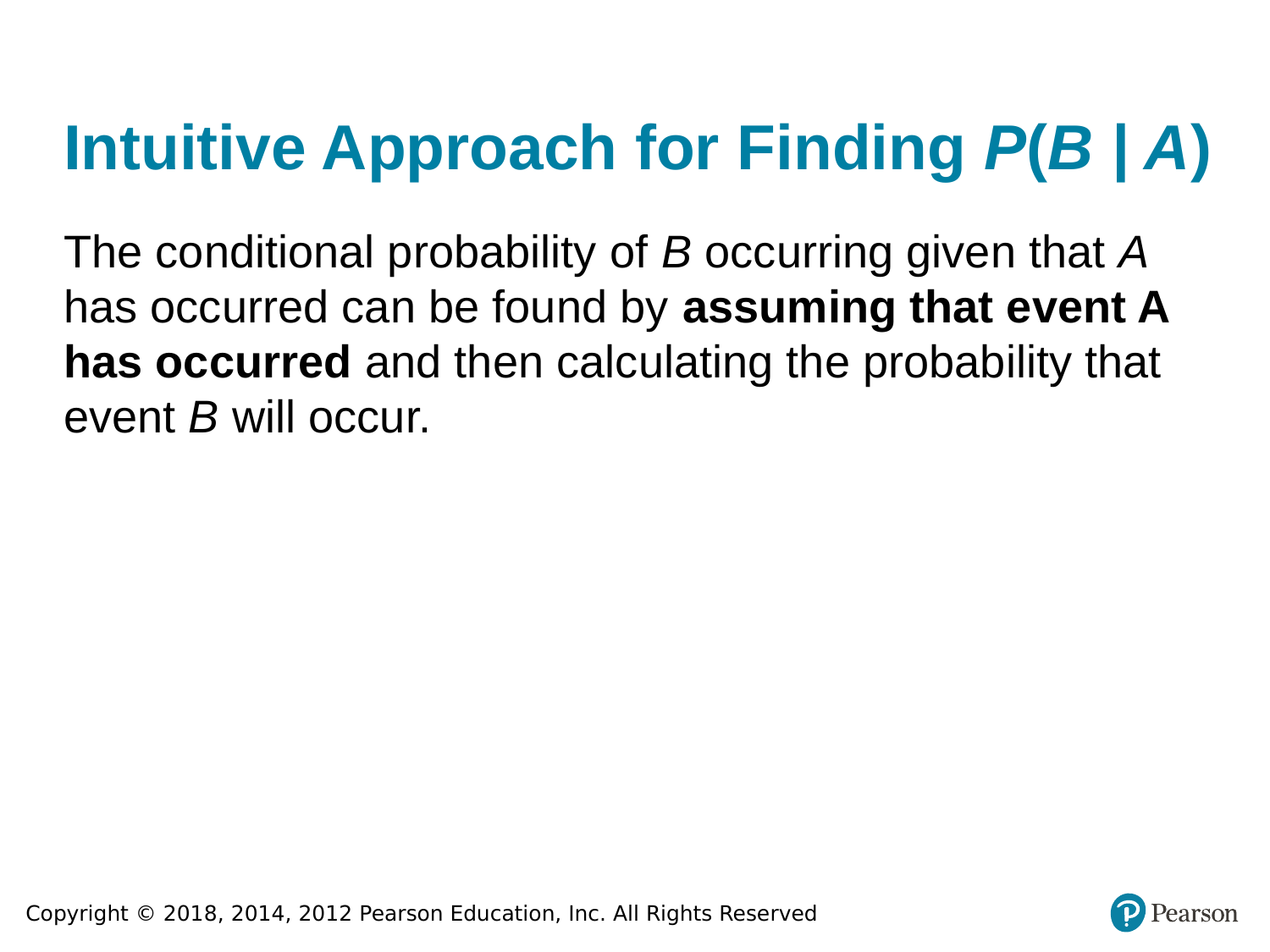

# Intuitive Approach for Finding P(B | A)
The conditional probability of B occurring given that A has occurred can be found by assuming that event A has occurred and then calculating the probability that event B will occur.